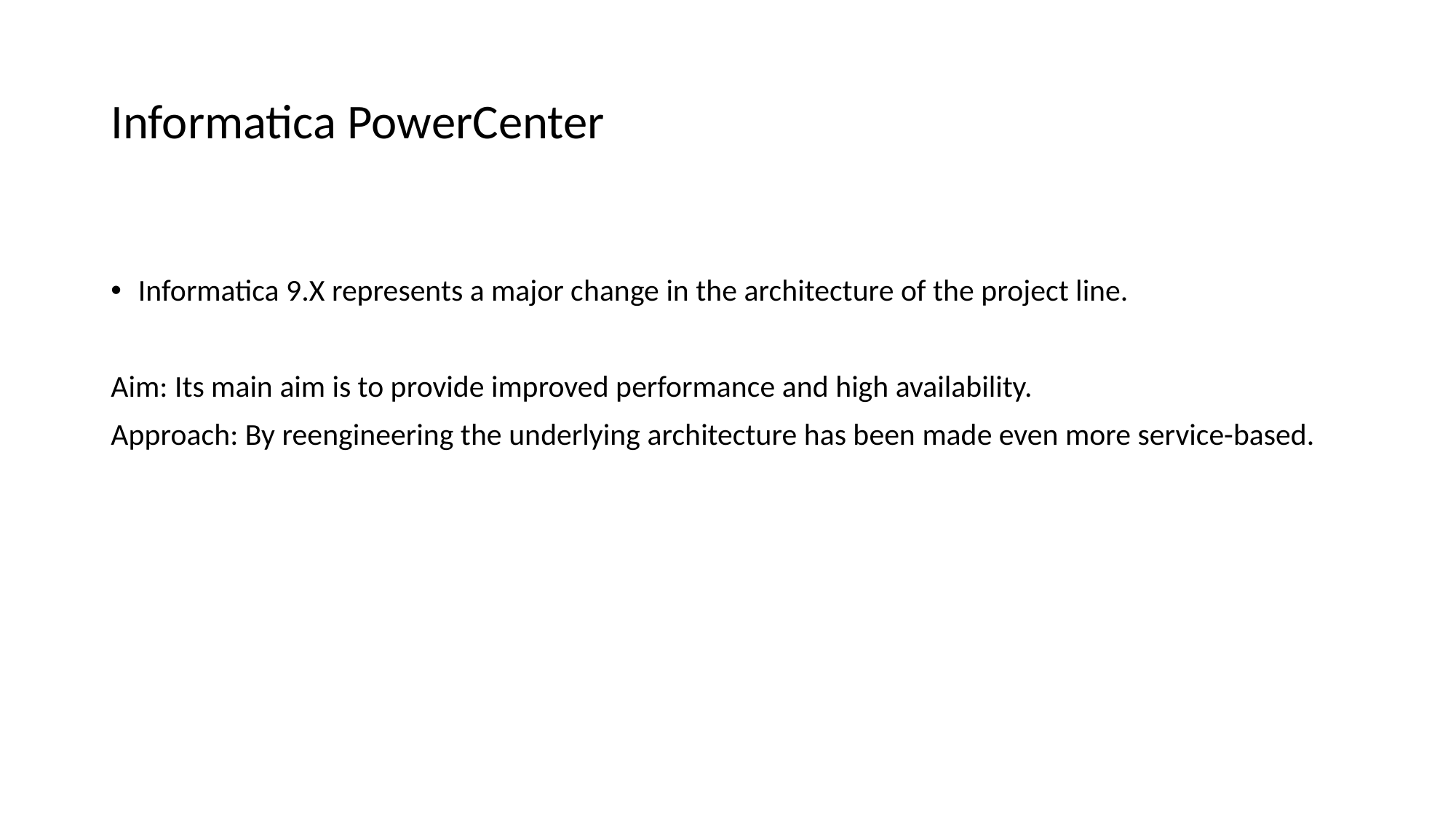

# Informatica PowerCenter

Informatica 9.X represents a major change in the architecture of the project line.

Aim: Its main aim is to provide improved performance and high availability.
Approach: By reengineering the underlying architecture has been made even more service-based.